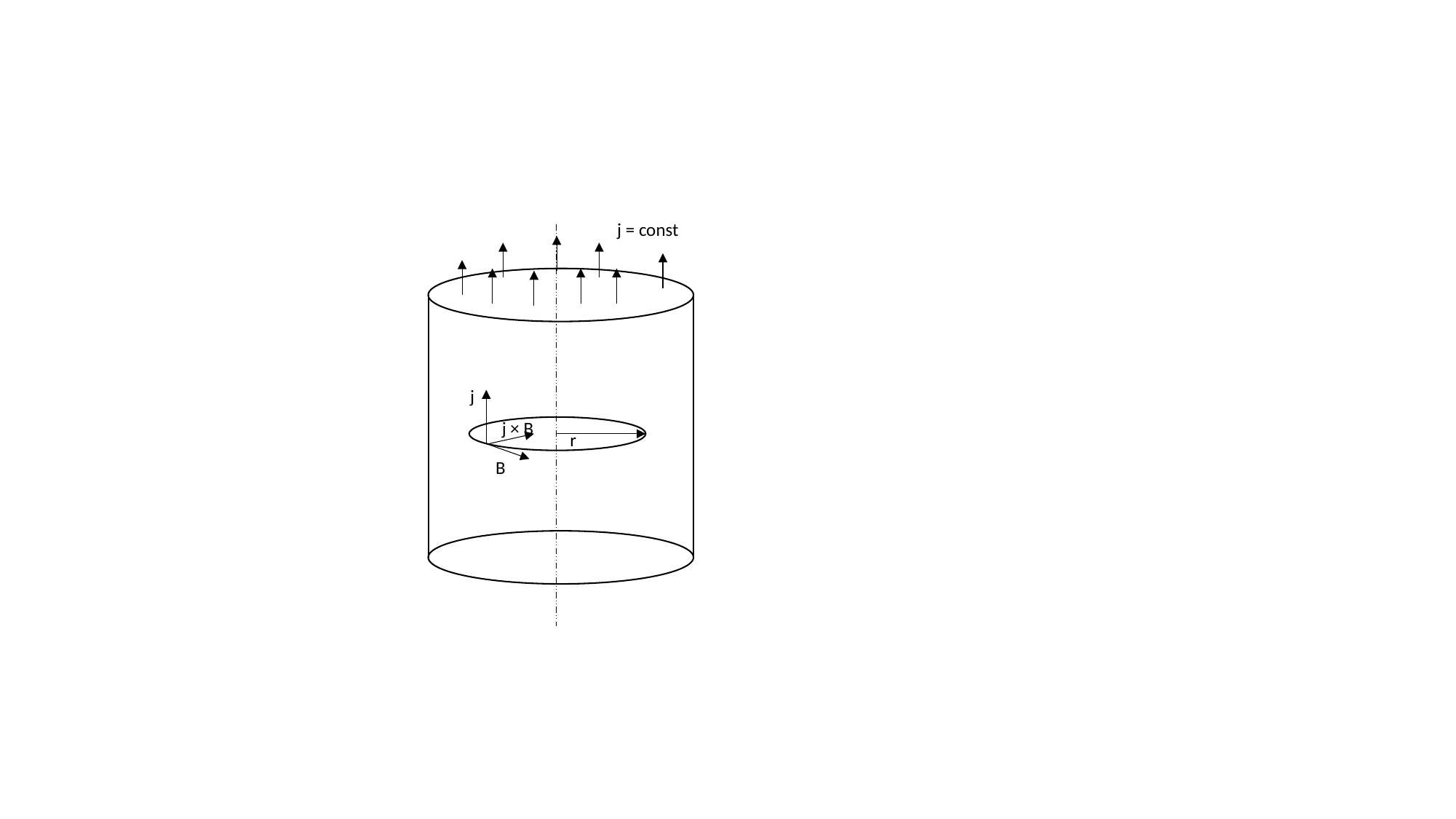

j = const

j
j × B

r
B